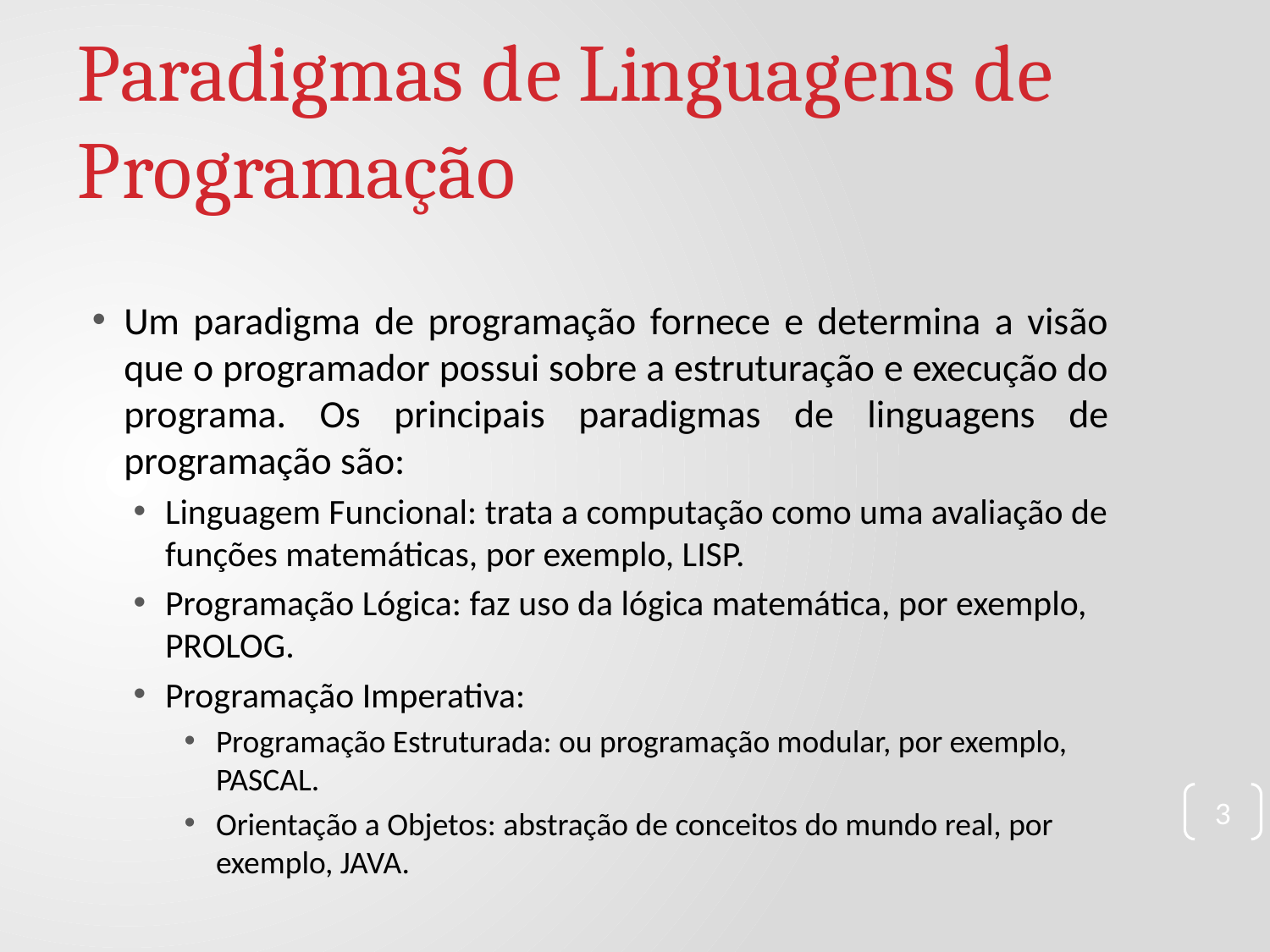

# Paradigmas de Linguagens de Programação
Um paradigma de programação fornece e determina a visão que o programador possui sobre a estruturação e execução do programa. Os principais paradigmas de linguagens de programação são:
Linguagem Funcional: trata a computação como uma avaliação de funções matemáticas, por exemplo, LISP.
Programação Lógica: faz uso da lógica matemática, por exemplo, PROLOG.
Programação Imperativa:
Programação Estruturada: ou programação modular, por exemplo, PASCAL.
Orientação a Objetos: abstração de conceitos do mundo real, por exemplo, JAVA.
3